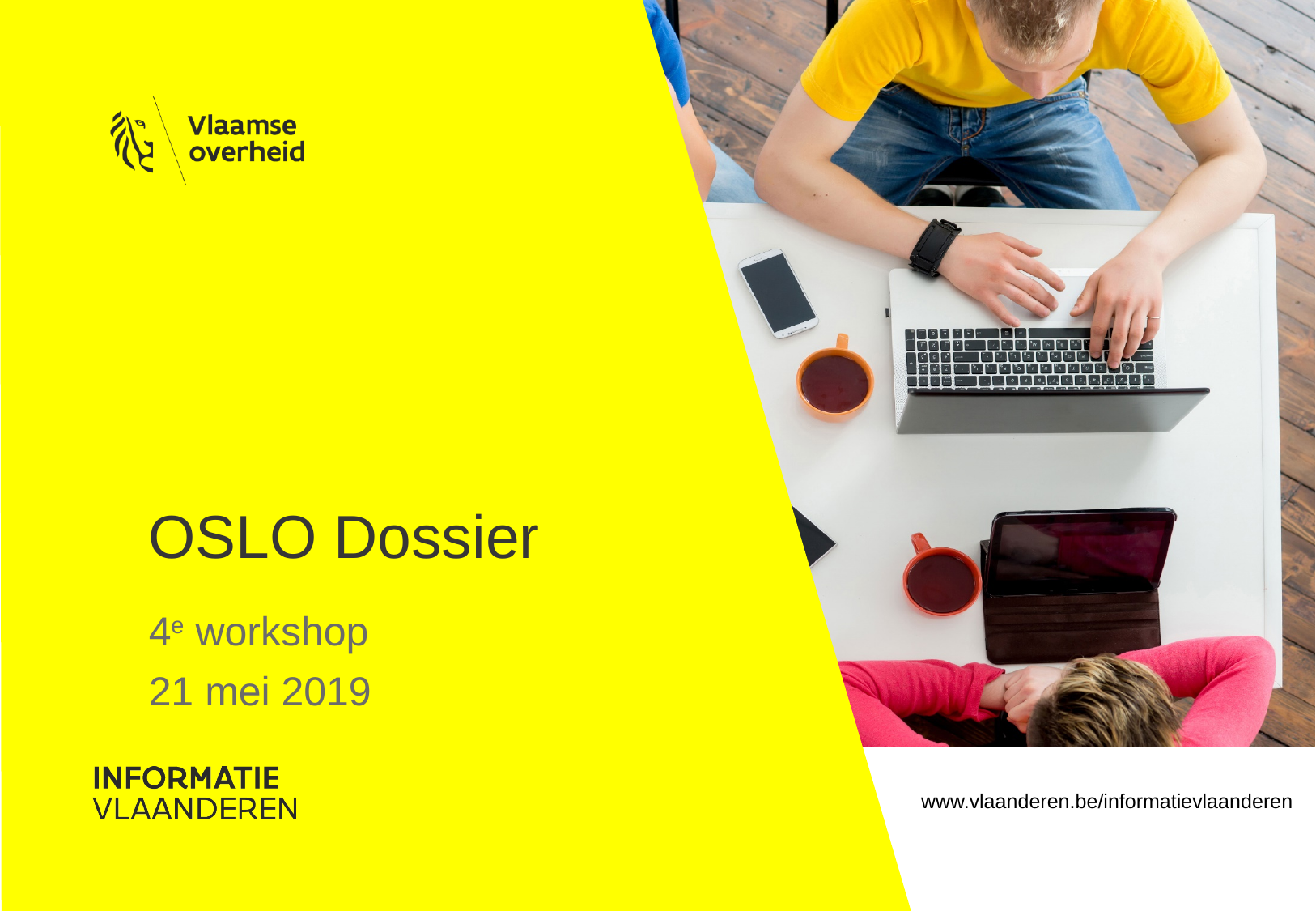

# OSLO Dossier
4e workshop
21 mei 2019